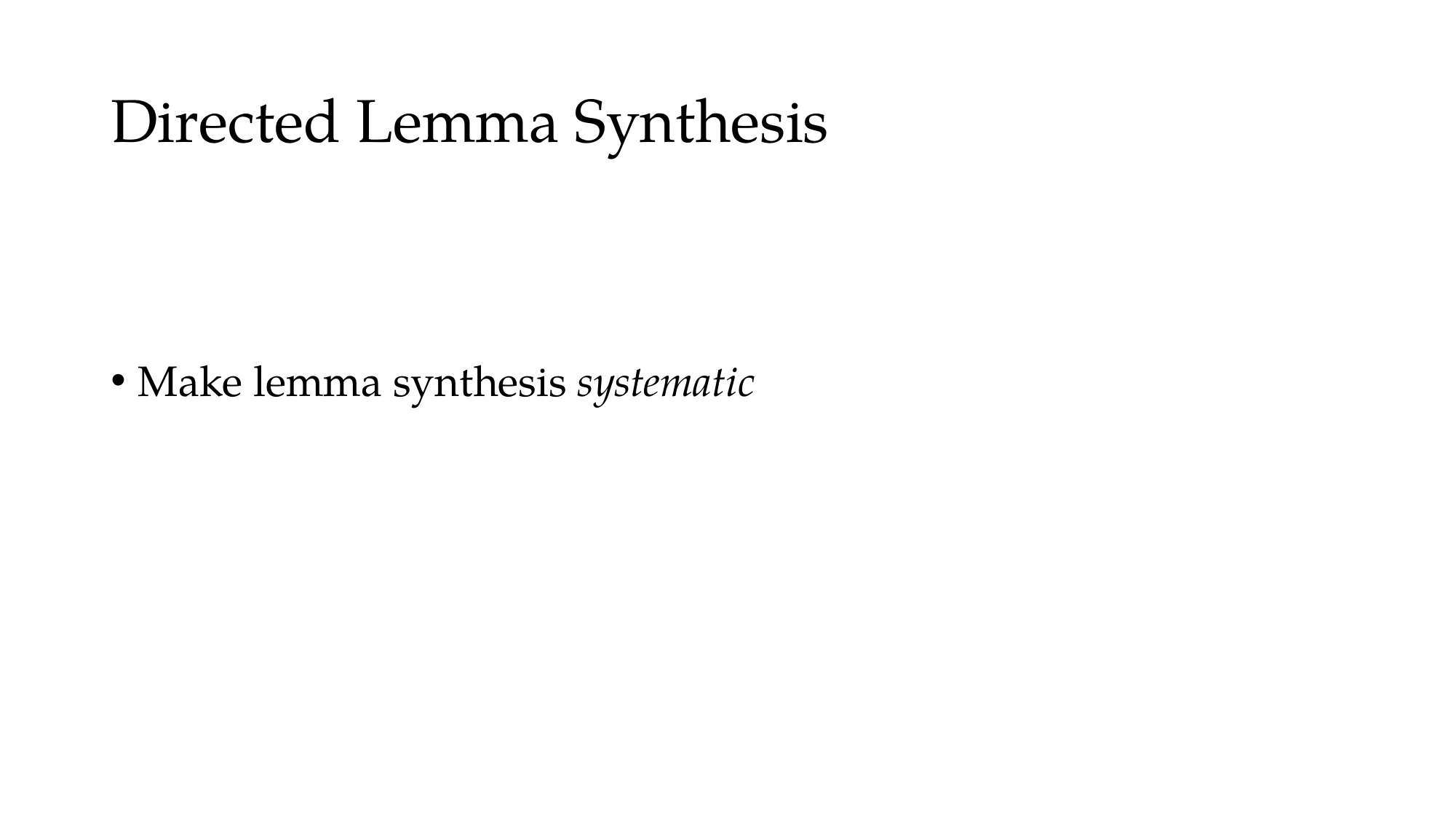

# Directed Lemma Synthesis
Make lemma synthesis systematic